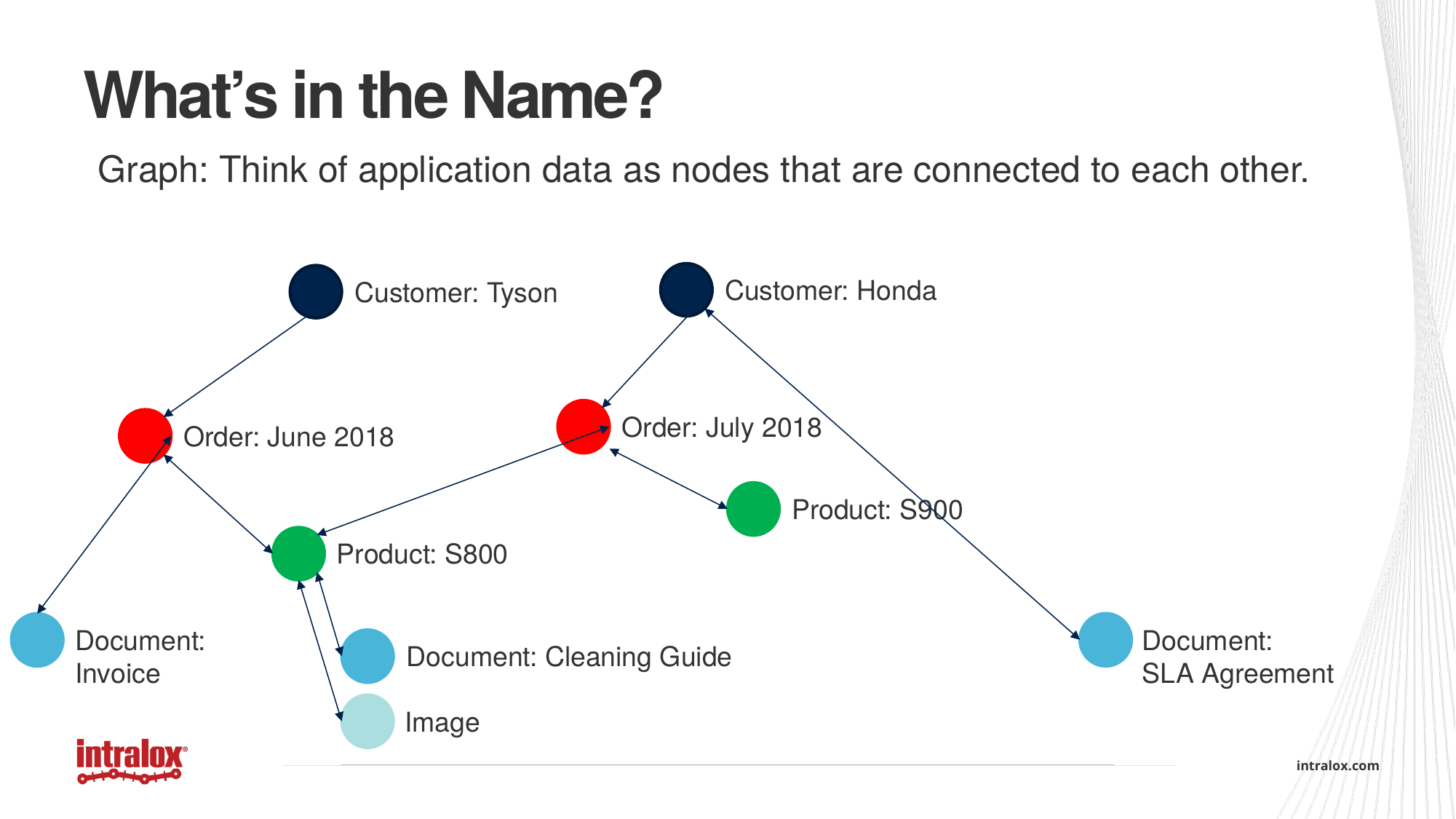

# What’s in the Name?
Graph: Think of application data as nodes that are connected to each other.

Customer: Honda
Customer: Tyson

Order: July 2018

Order: June 2018

Product: S900

Product: S800

Document:
SLA Agreement
Document:
Invoice

Document: Cleaning Guide

Image